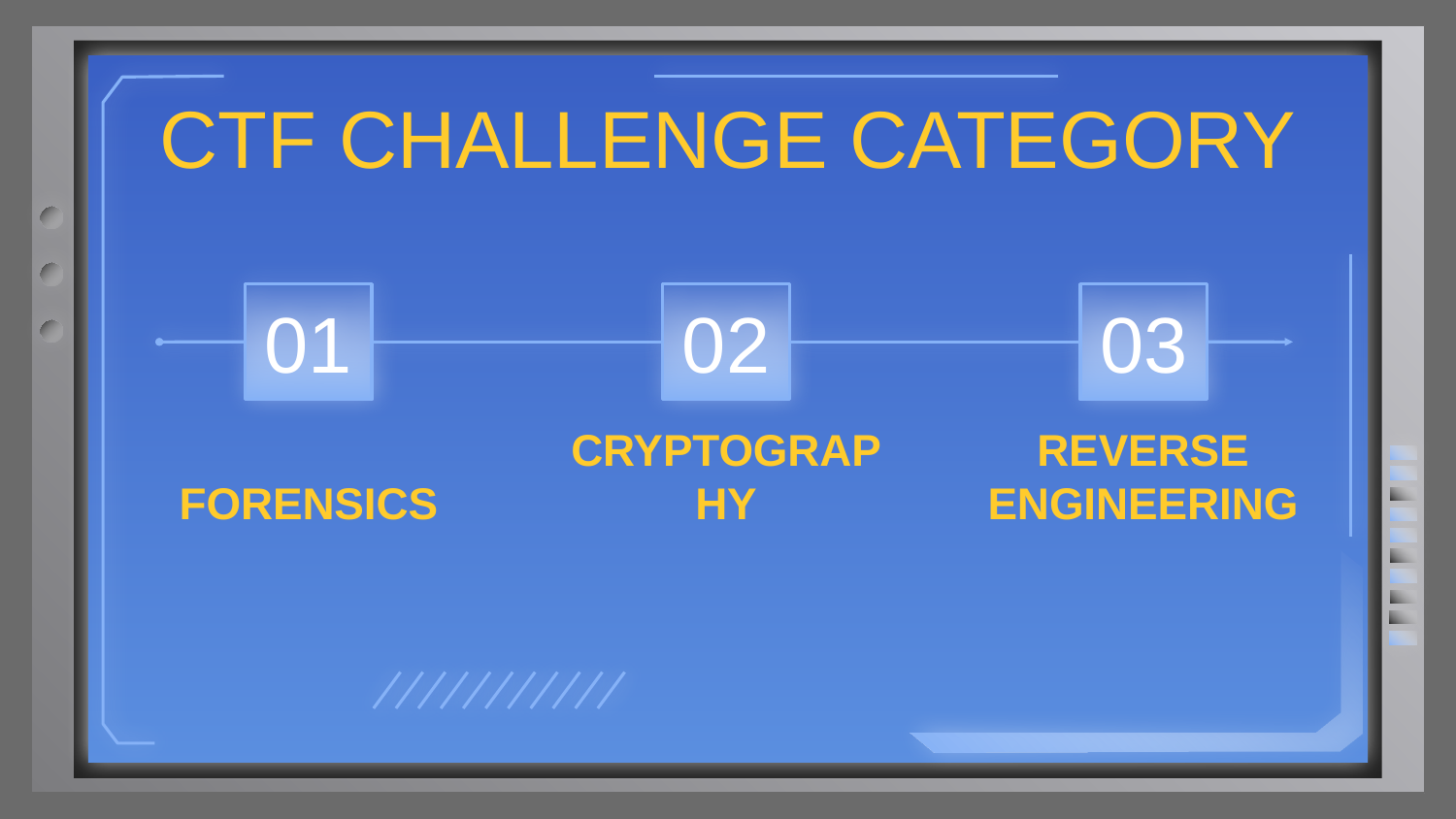

# CTF CHALLENGE CATEGORY
01
02
03
REVERSE ENGINEERING
FORENSICS
CRYPTOGRAPHY